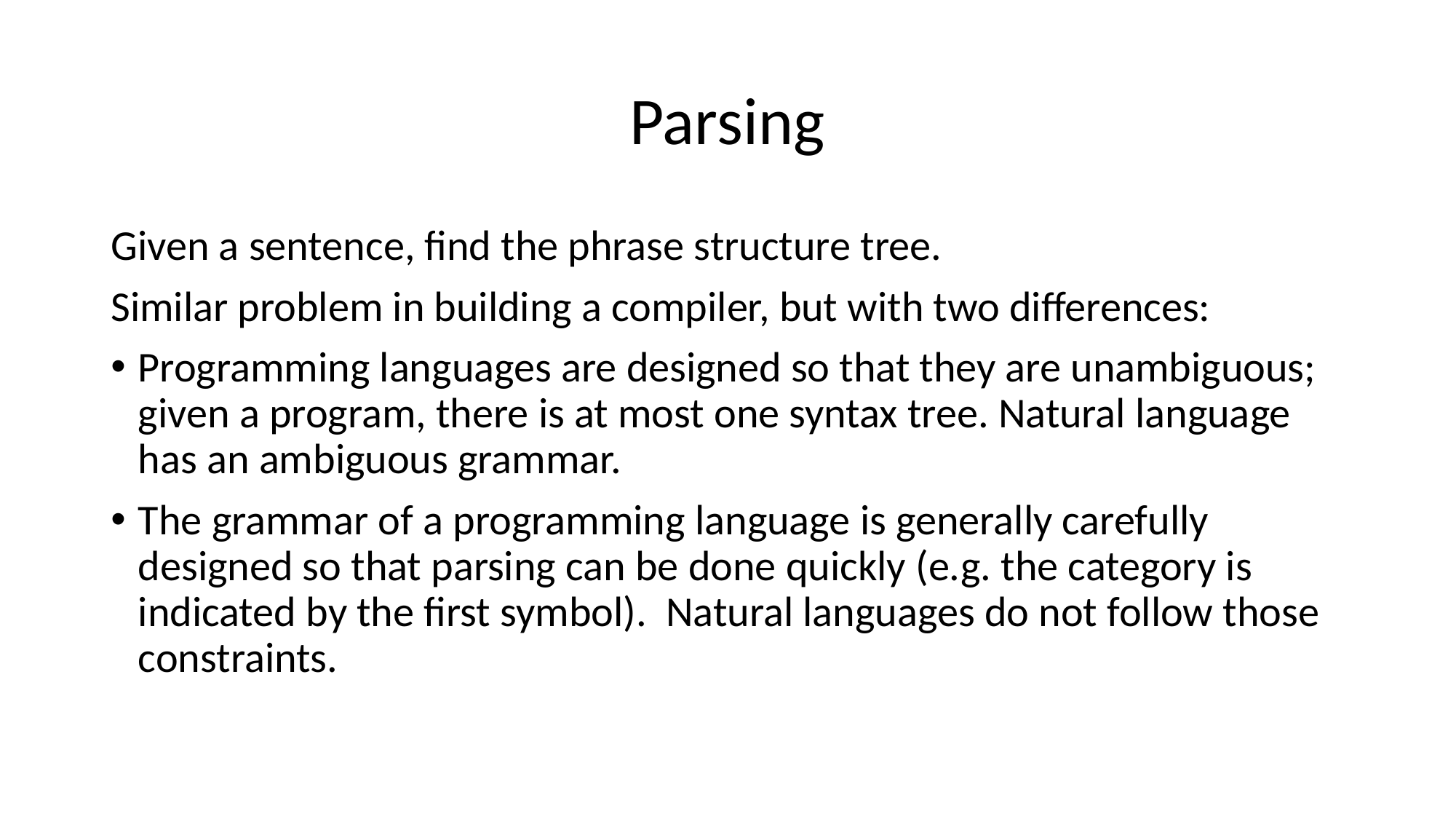

# Parsing
Given a sentence, find the phrase structure tree.
Similar problem in building a compiler, but with two differences:
Programming languages are designed so that they are unambiguous; given a program, there is at most one syntax tree. Natural language has an ambiguous grammar.
The grammar of a programming language is generally carefully designed so that parsing can be done quickly (e.g. the category is indicated by the first symbol).  Natural languages do not follow those constraints.